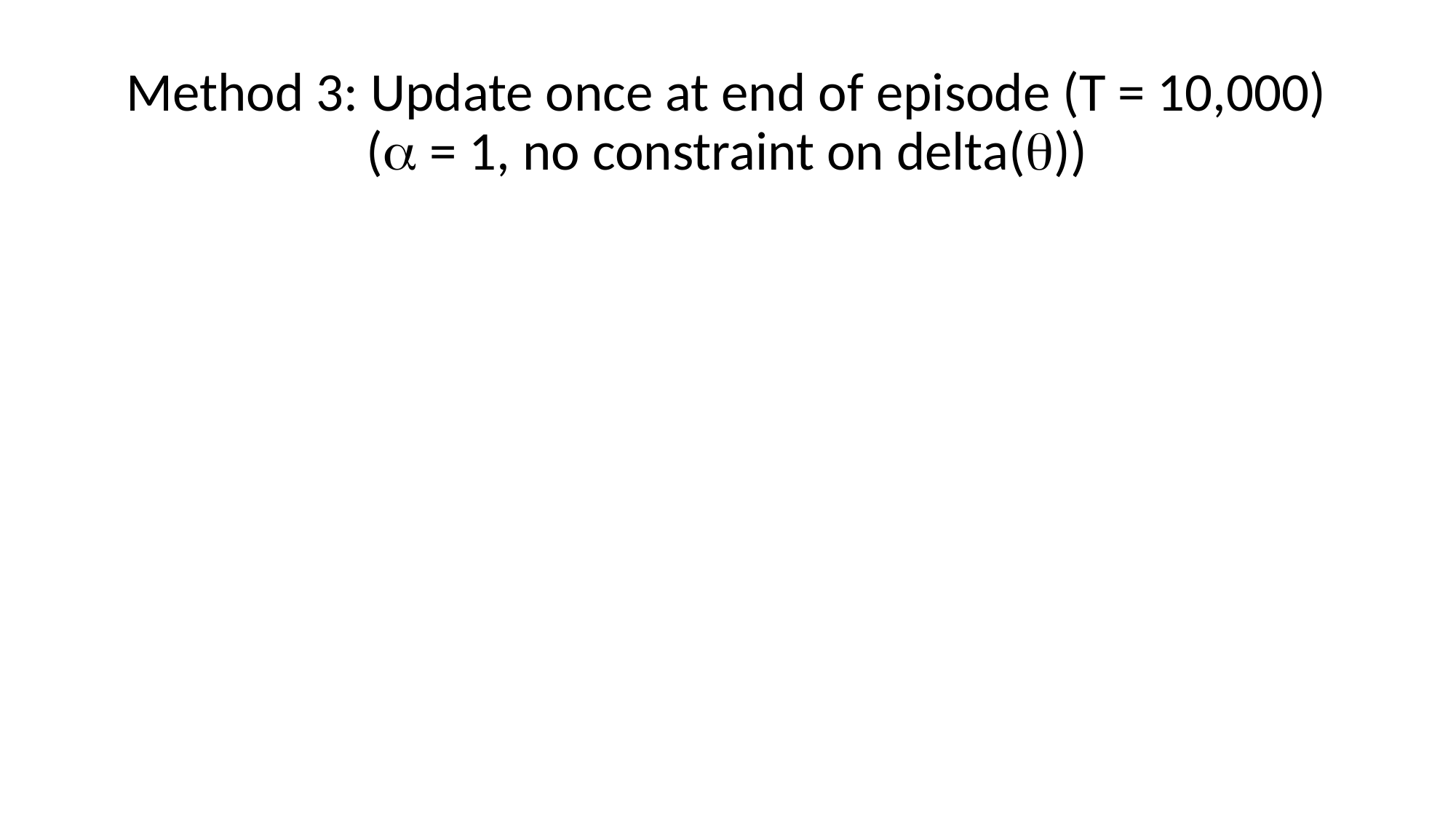

# Method 3: Update once at end of episode (T = 10,000) (α = 1, no constraint on delta(θ))